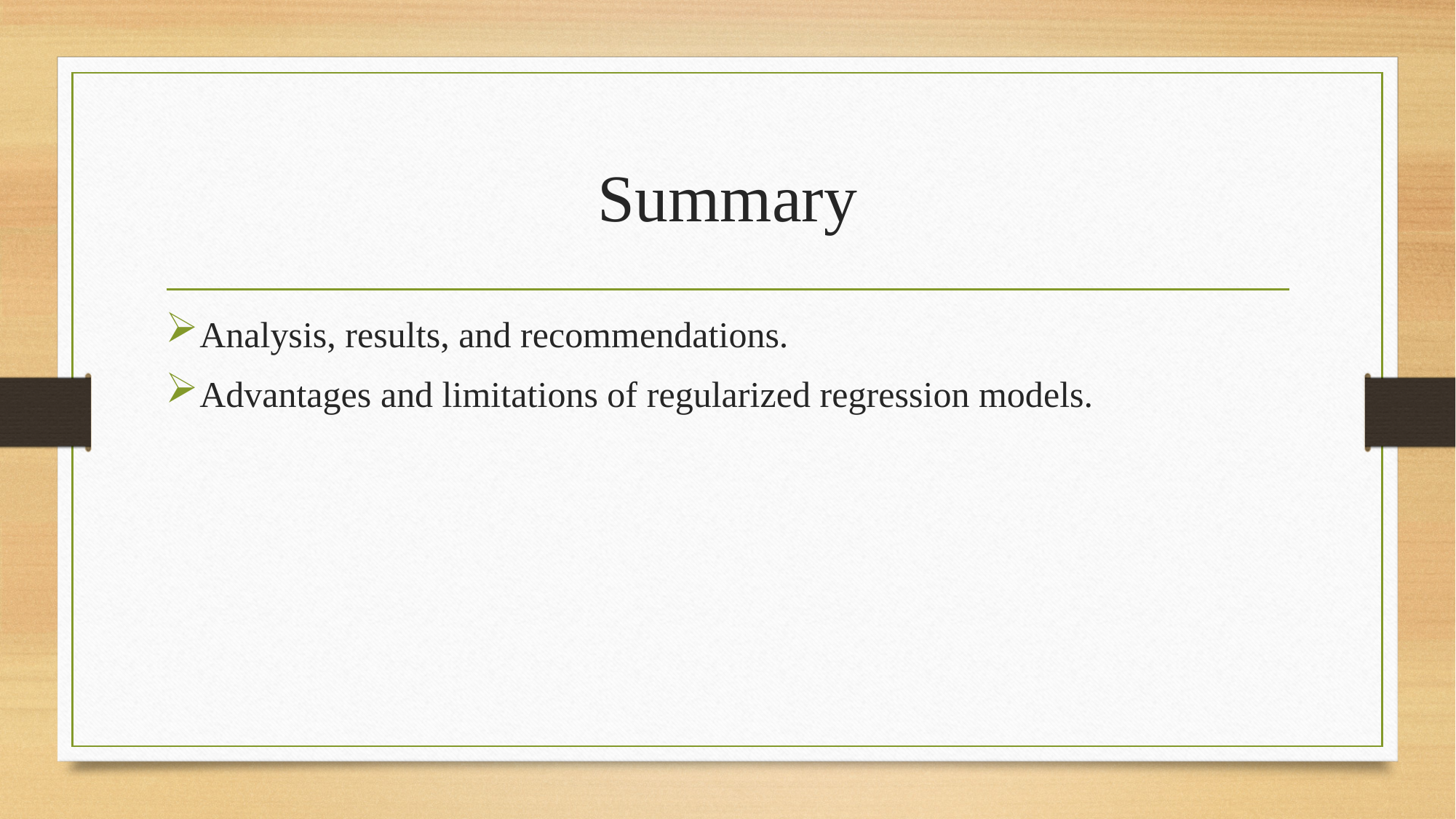

# Summary
Analysis, results, and recommendations.
Advantages and limitations of regularized regression models.